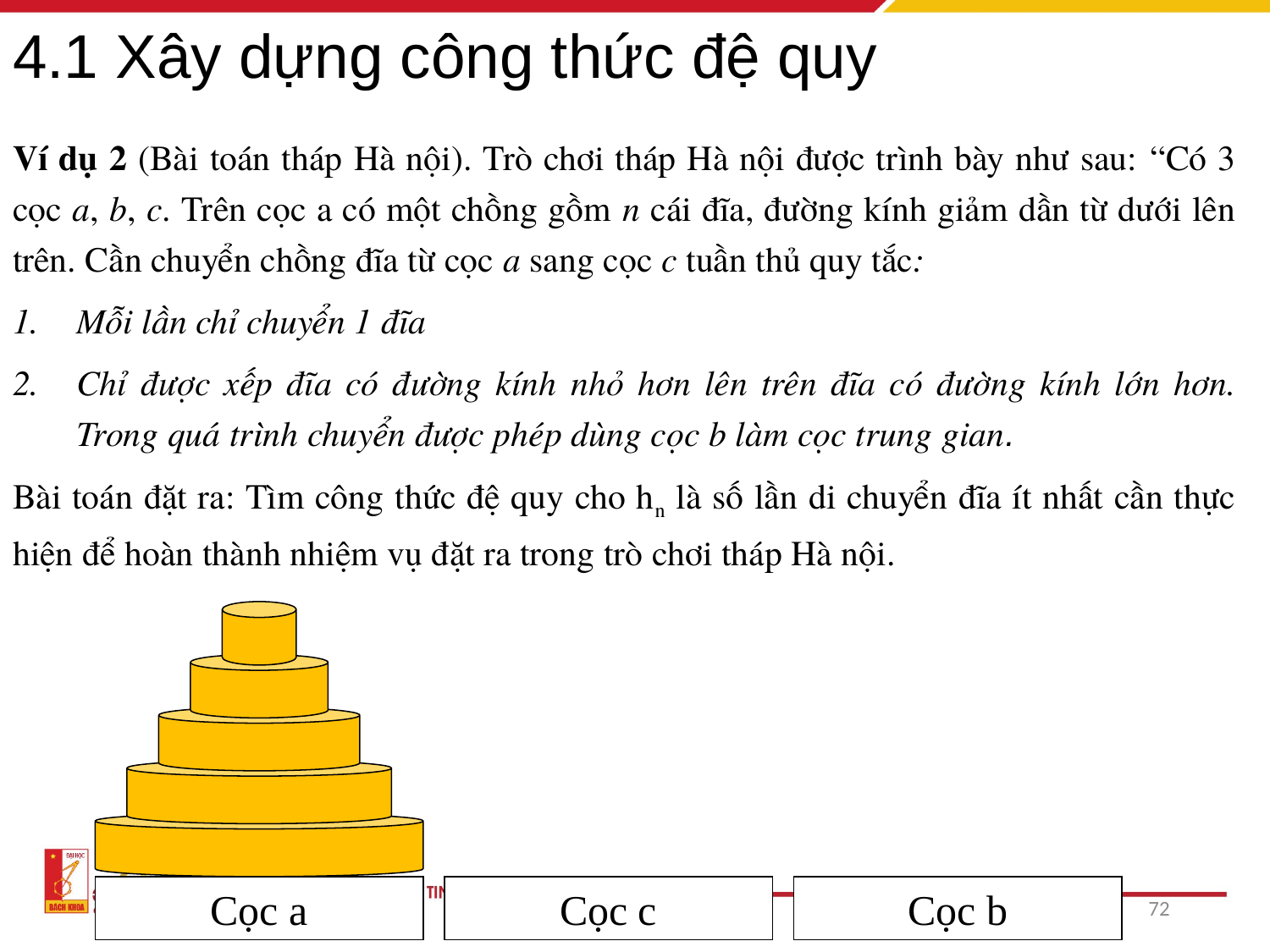

# 4.1 Xây dựng công thức đệ quy
Ví dụ 2 (Bài toán tháp Hà nội). Trò chơi tháp Hà nội được trình bày như sau: “Có 3 cọc a, b, c. Trên cọc a có một chồng gồm n cái đĩa, đường kính giảm dần từ dưới lên trên. Cần chuyển chồng đĩa từ cọc a sang cọc c tuần thủ quy tắc:
Mỗi lần chỉ chuyển 1 đĩa
Chỉ được xếp đĩa có đường kính nhỏ hơn lên trên đĩa có đường kính lớn hơn. Trong quá trình chuyển được phép dùng cọc b làm cọc trung gian.
Bài toán đặt ra: Tìm công thức đệ quy cho hn là số lần di chuyển đĩa ít nhất cần thực hiện để hoàn thành nhiệm vụ đặt ra trong trò chơi tháp Hà nội.

Cọc a
Cọc c
Cọc b
72